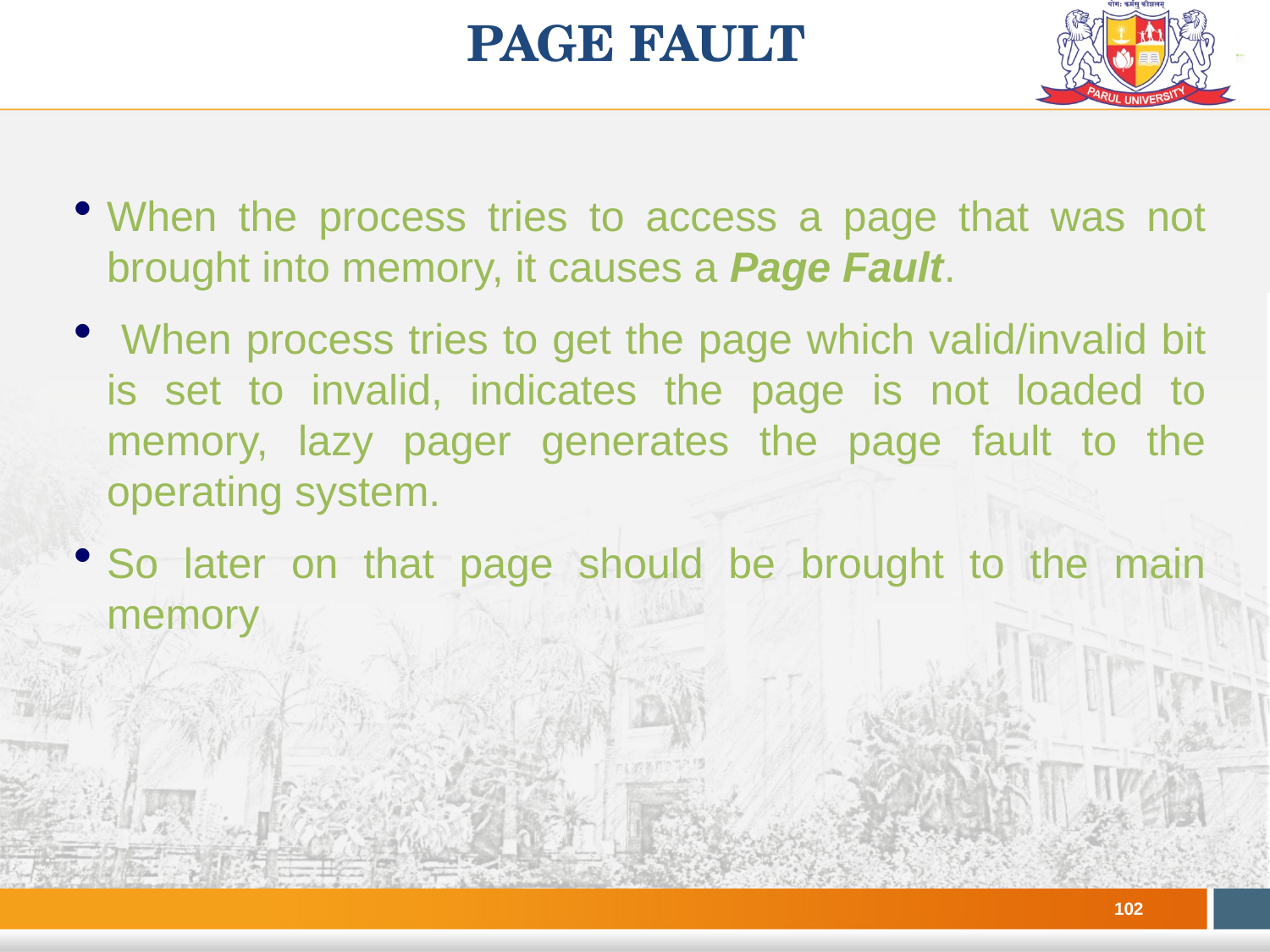

# Page Fault
When the process tries to access a page that was not brought into memory, it causes a Page Fault.
 When process tries to get the page which valid/invalid bit is set to invalid, indicates the page is not loaded to memory, lazy pager generates the page fault to the operating system.
So later on that page should be brought to the main memory